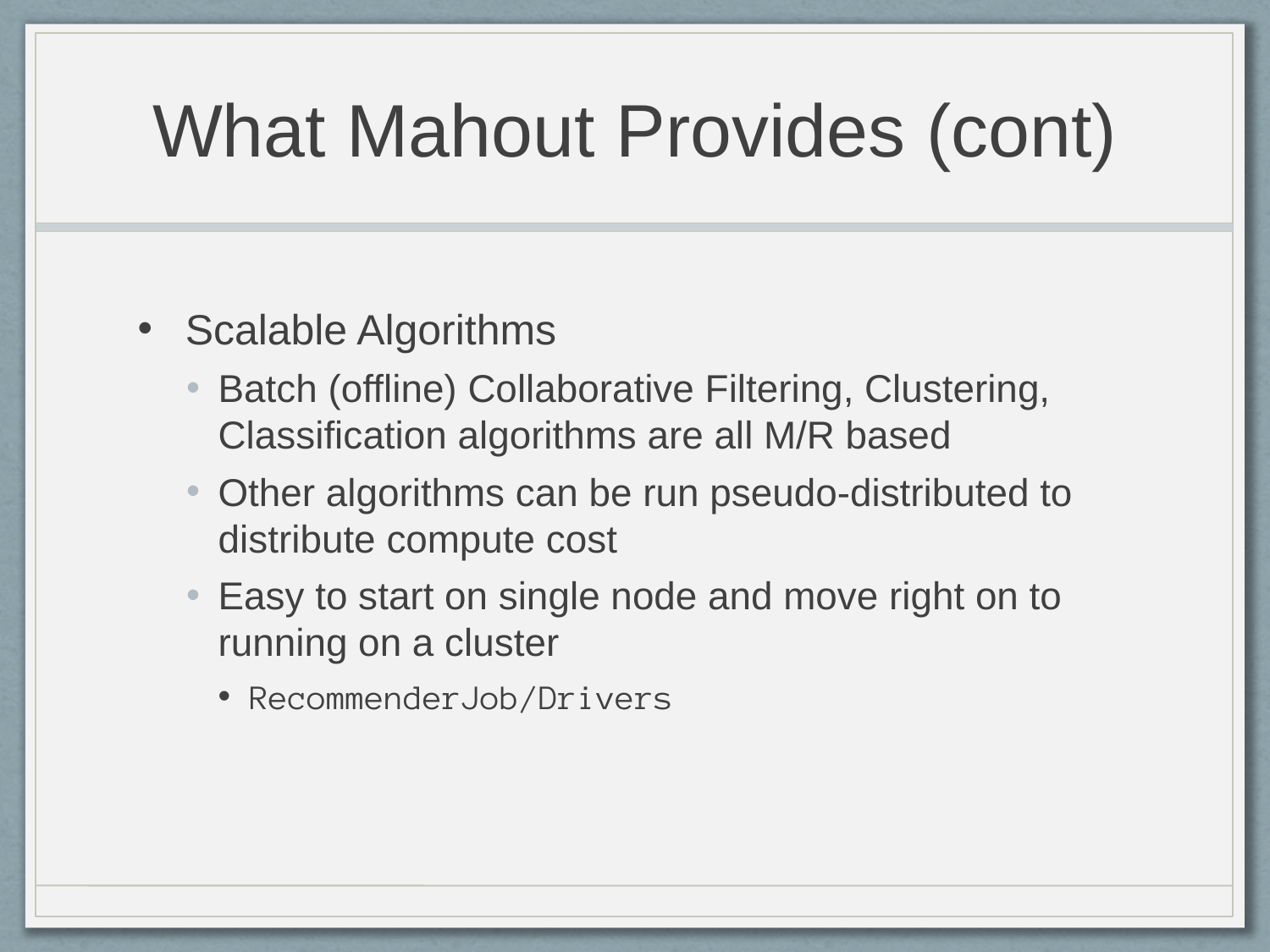

# What Mahout Provides (cont)
Scalable Algorithms
Batch (offline) Collaborative Filtering, Clustering, Classification algorithms are all M/R based
Other algorithms can be run pseudo-distributed to distribute compute cost
Easy to start on single node and move right on to running on a cluster
RecommenderJob/Drivers